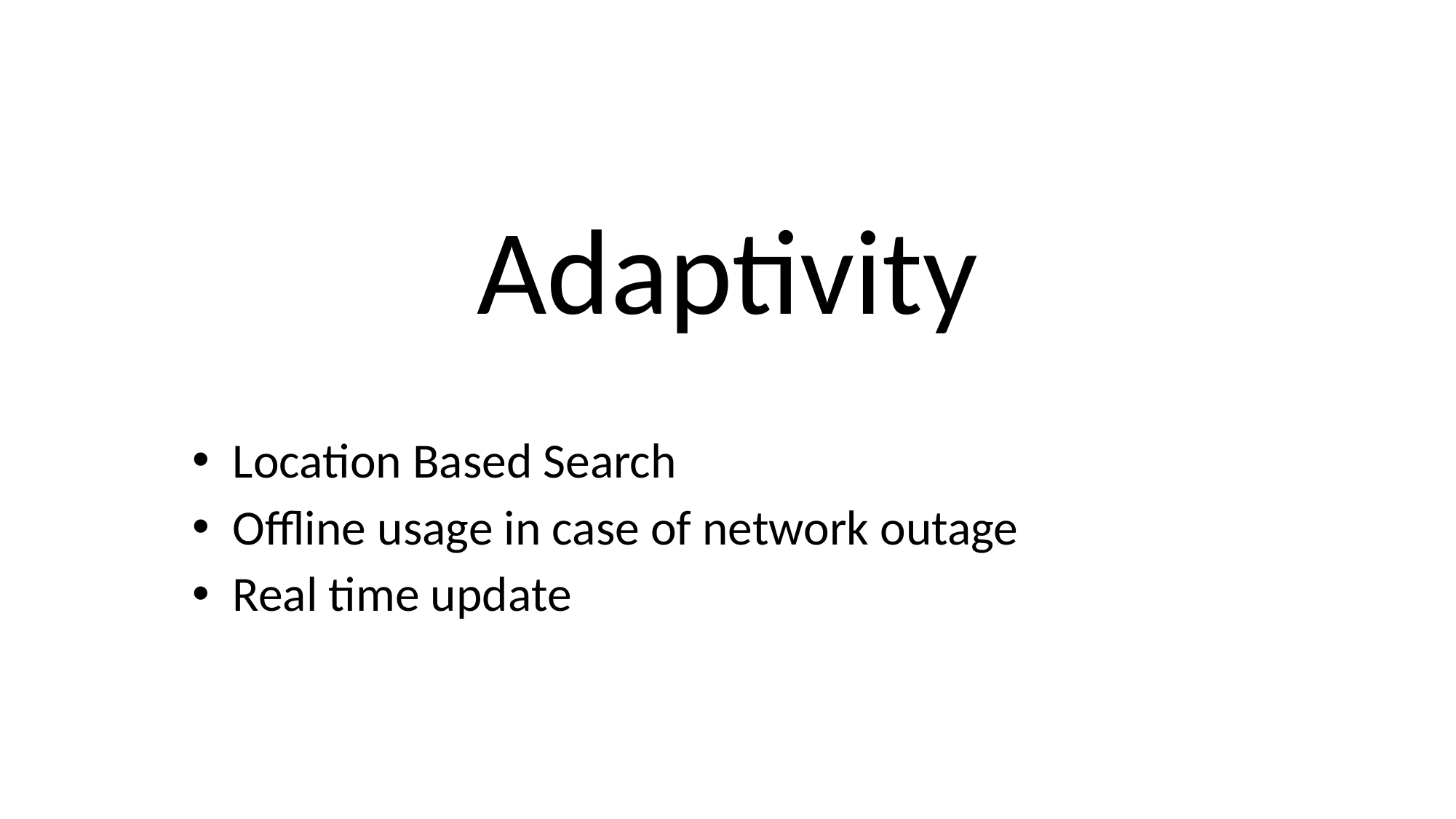

# Adaptivity
Location Based Search
Offline usage in case of network outage
Real time update